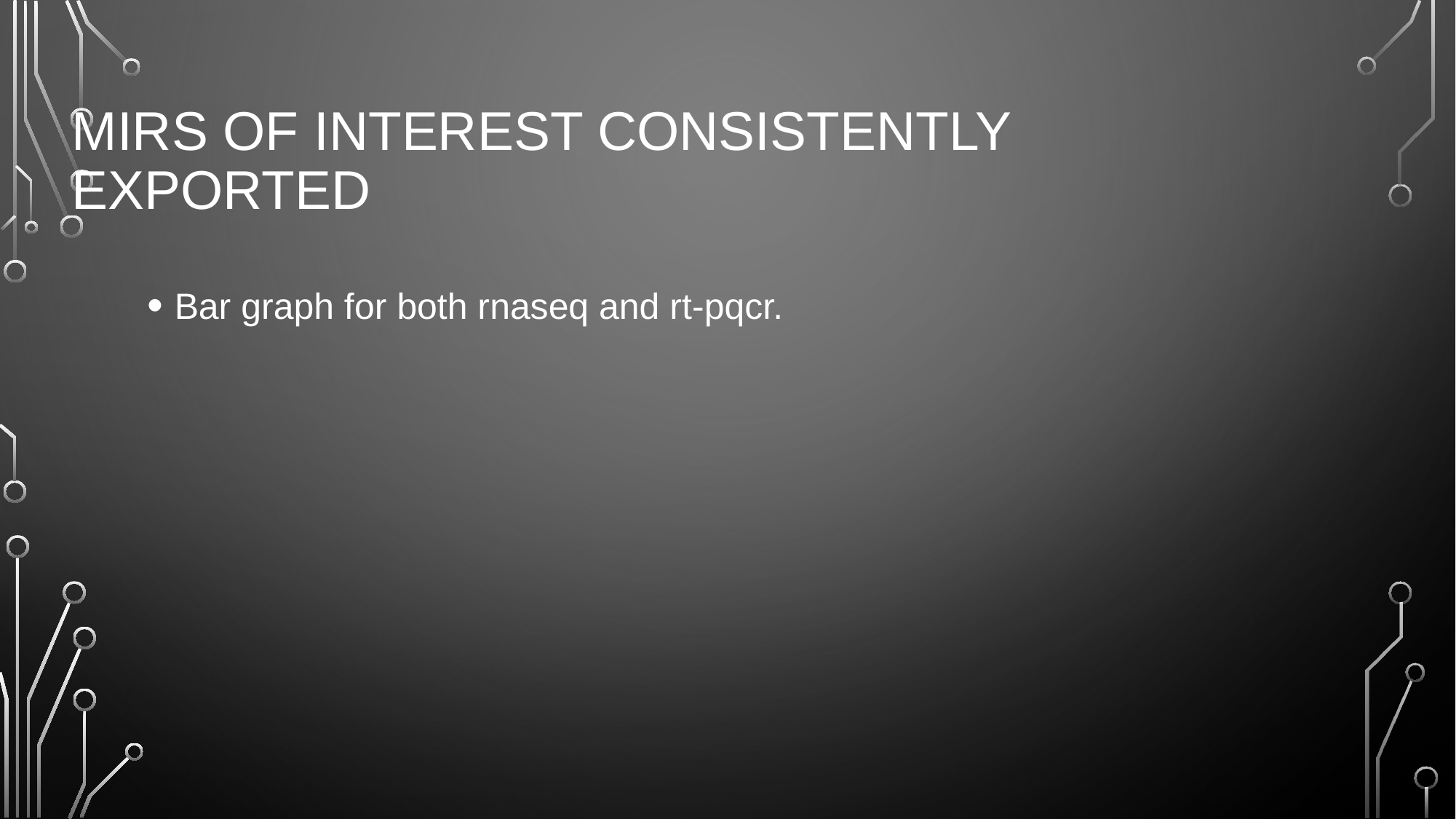

# Mirs of interest consistently exported
Bar graph for both rnaseq and rt-pqcr.